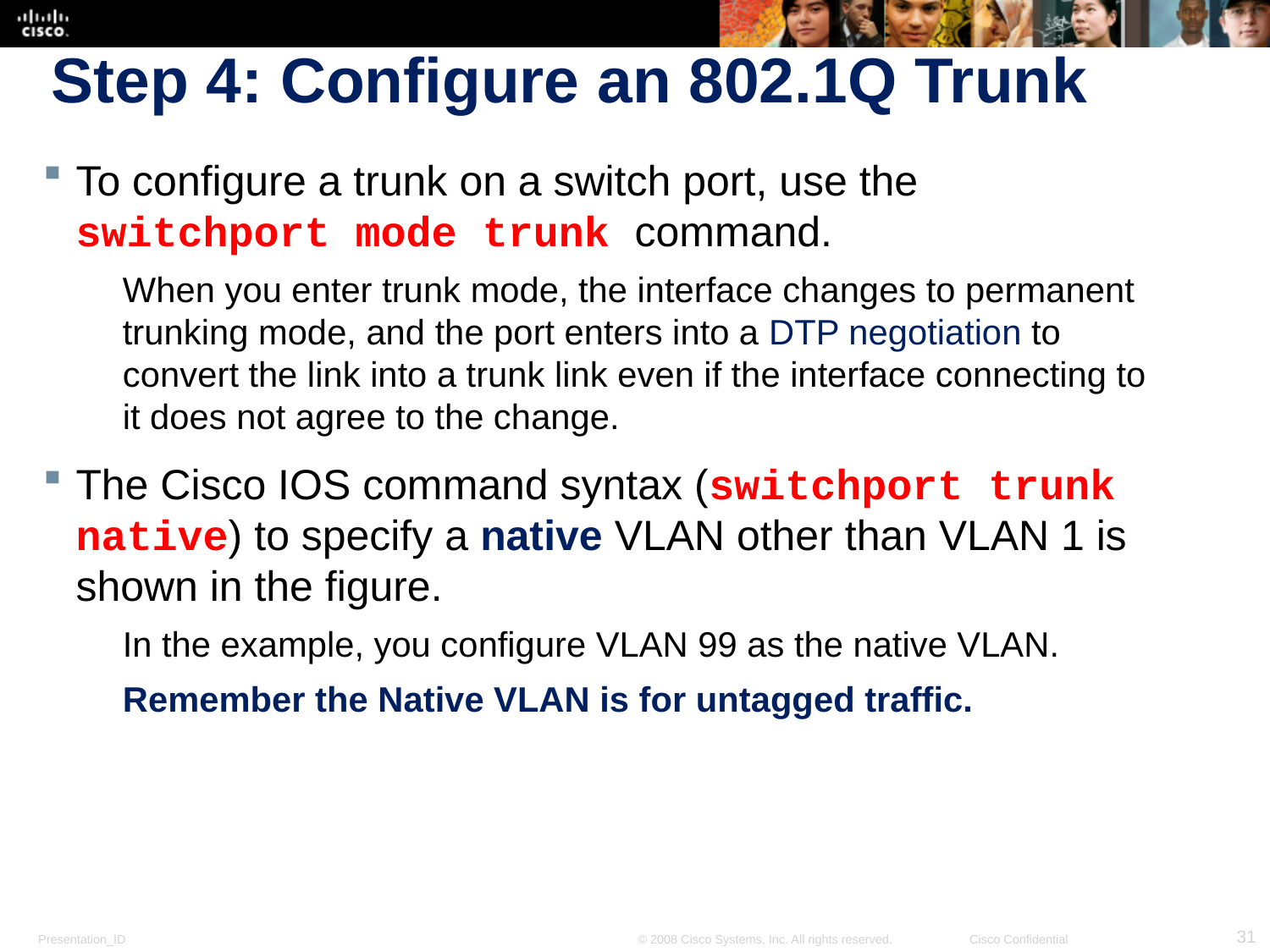

# Step 4: Configure an 802.1Q Trunk
To configure a trunk on a switch port, use the switchport mode trunk command.
When you enter trunk mode, the interface changes to permanent trunking mode, and the port enters into a DTP negotiation to convert the link into a trunk link even if the interface connecting to it does not agree to the change.
The Cisco IOS command syntax (switchport trunk native) to specify a native VLAN other than VLAN 1 is shown in the figure.
In the example, you configure VLAN 99 as the native VLAN.
Remember the Native VLAN is for untagged traffic.